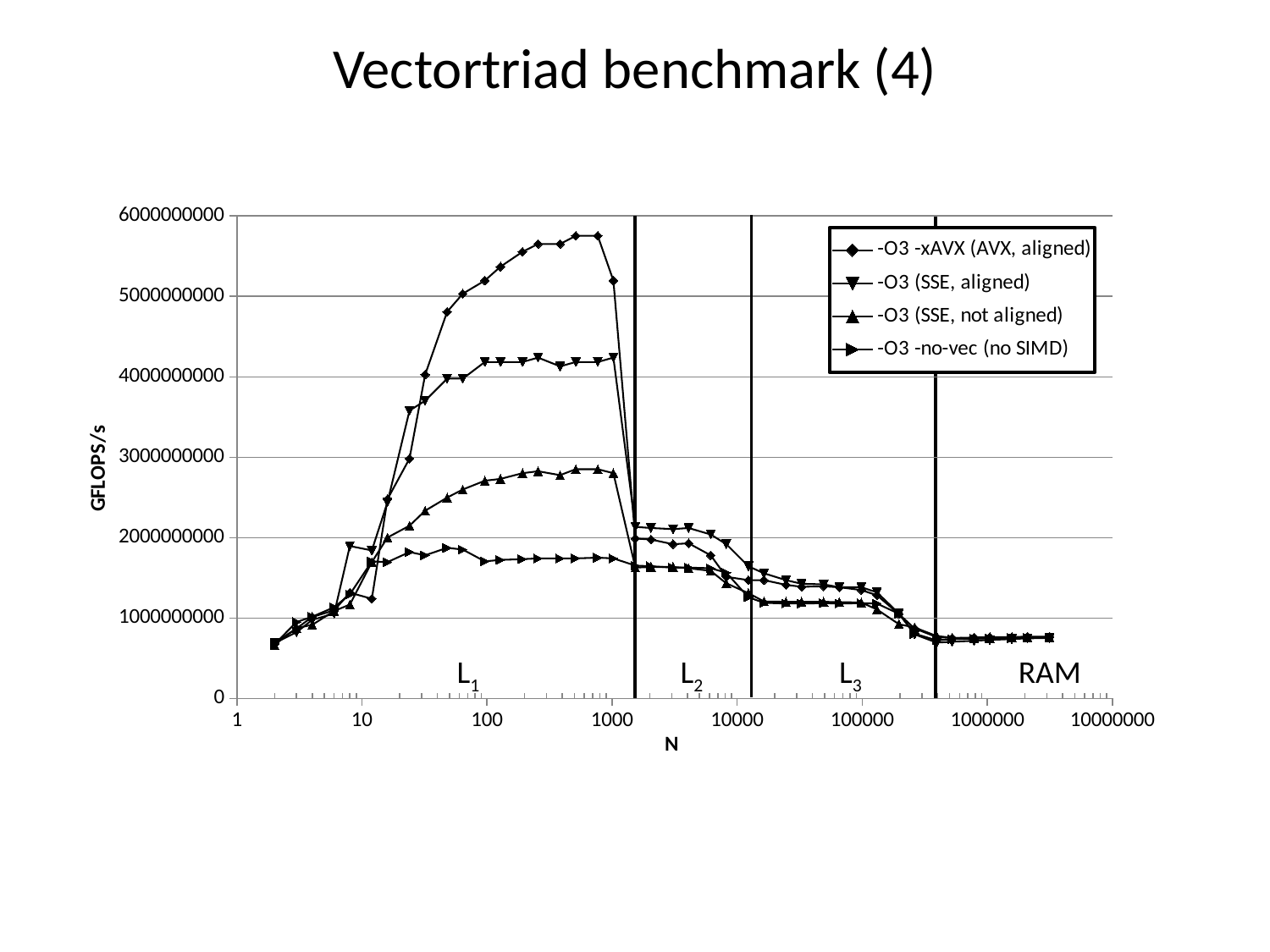

# Vectortriad benchmark (4)

### Chart

| Category |  |  |  |  |
|---|---|---|---|---|
L1
L2
L3
RAM